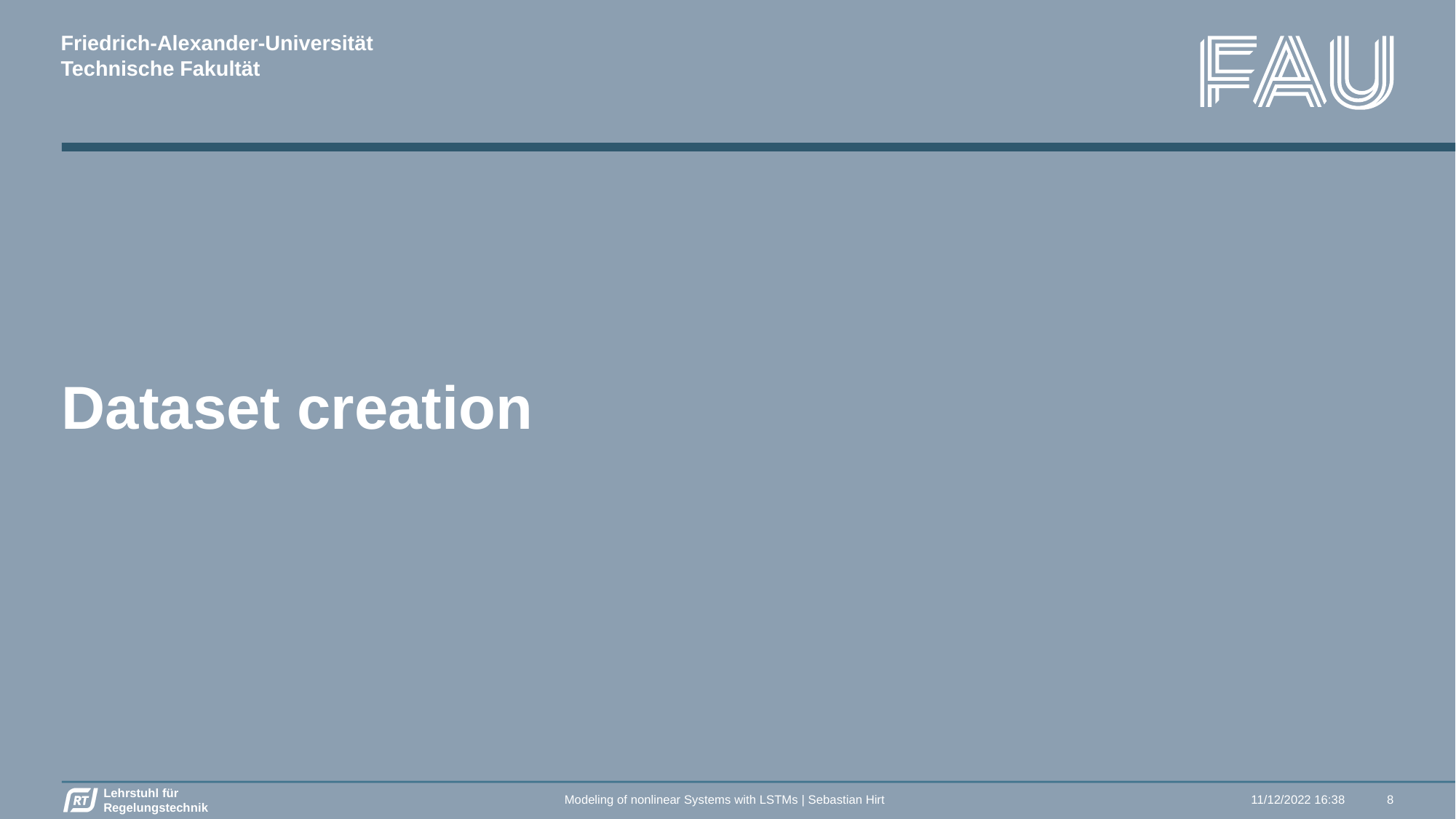

# Dataset creation
Modeling of nonlinear Systems with LSTMs | Sebastian Hirt
11/12/2022 16:38
8